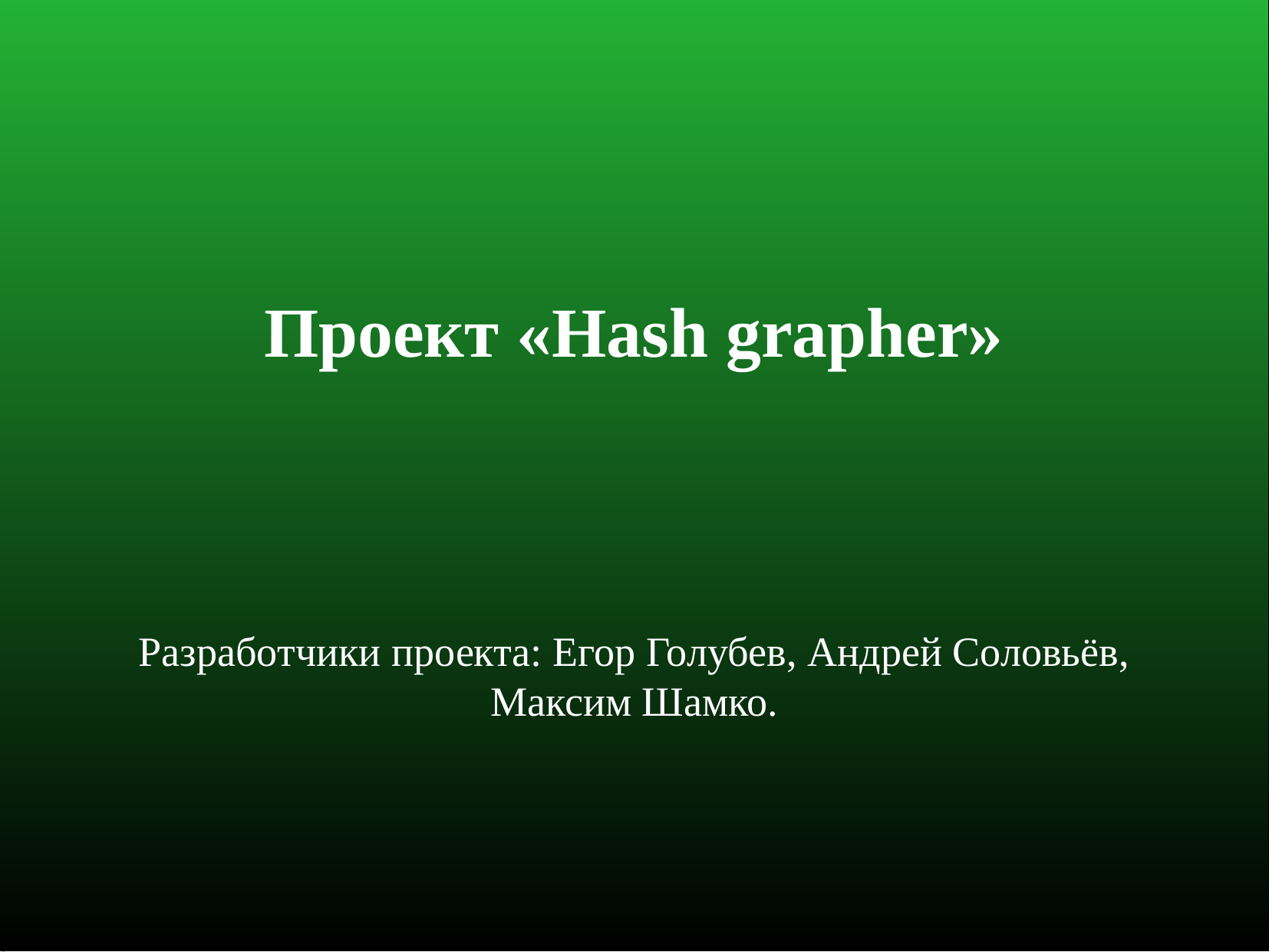

Проект «Hash grapher»

Разработчики проекта: Егор Голубев, Андрей Соловьёв, Максим Шамко.